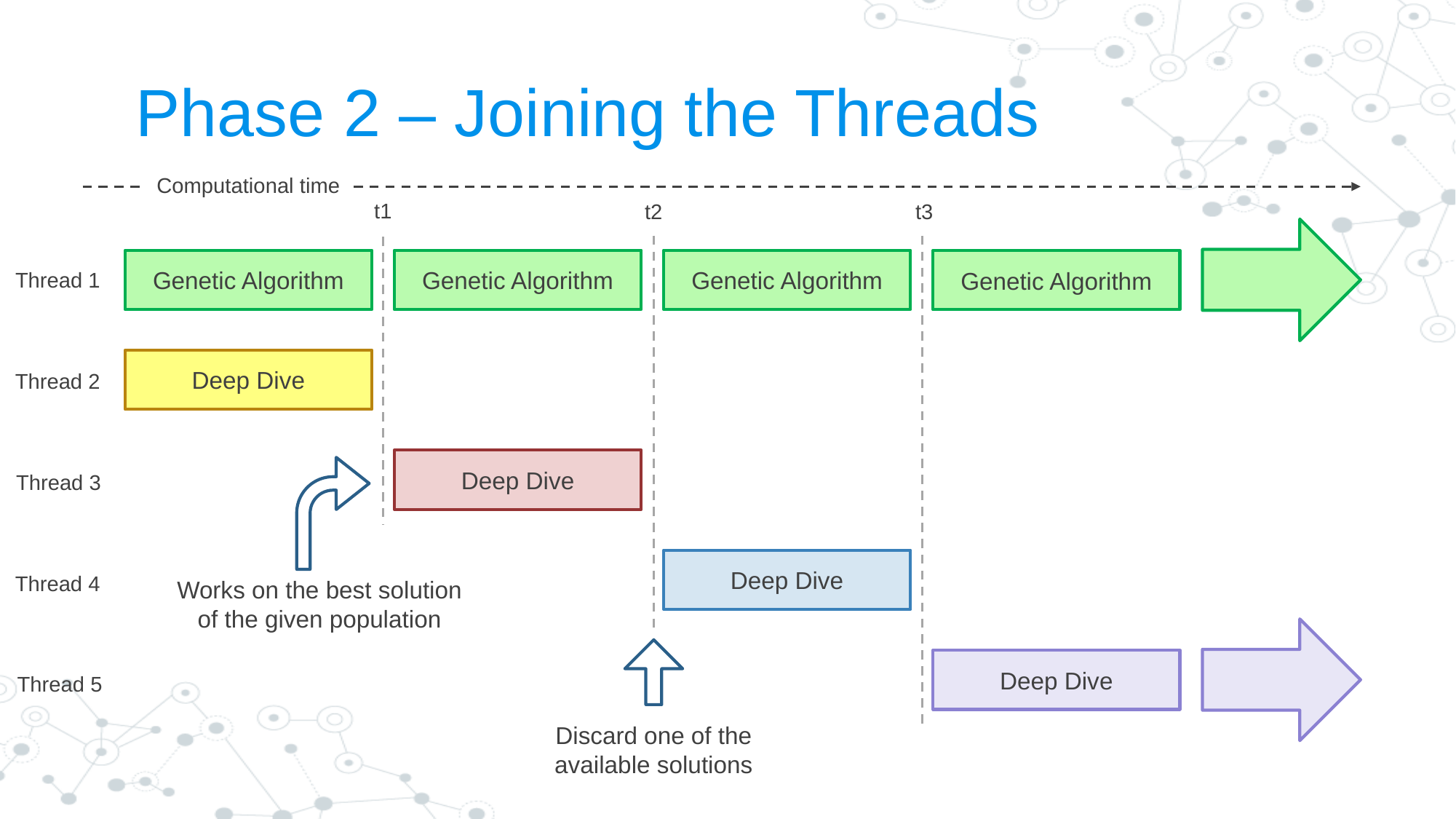

# Phase 2 – Joining the Threads
Computational time
t1
t3
t2

Genetic Algorithm
Genetic Algorithm
Genetic Algorithm
Genetic Algorithm
Thread 1
Deep Dive
Thread 2

Deep Dive

Thread 3
Deep Dive
Thread 4
Works on the best solution of the given population

Deep Dive
Thread 5
Discard one of the available solutions